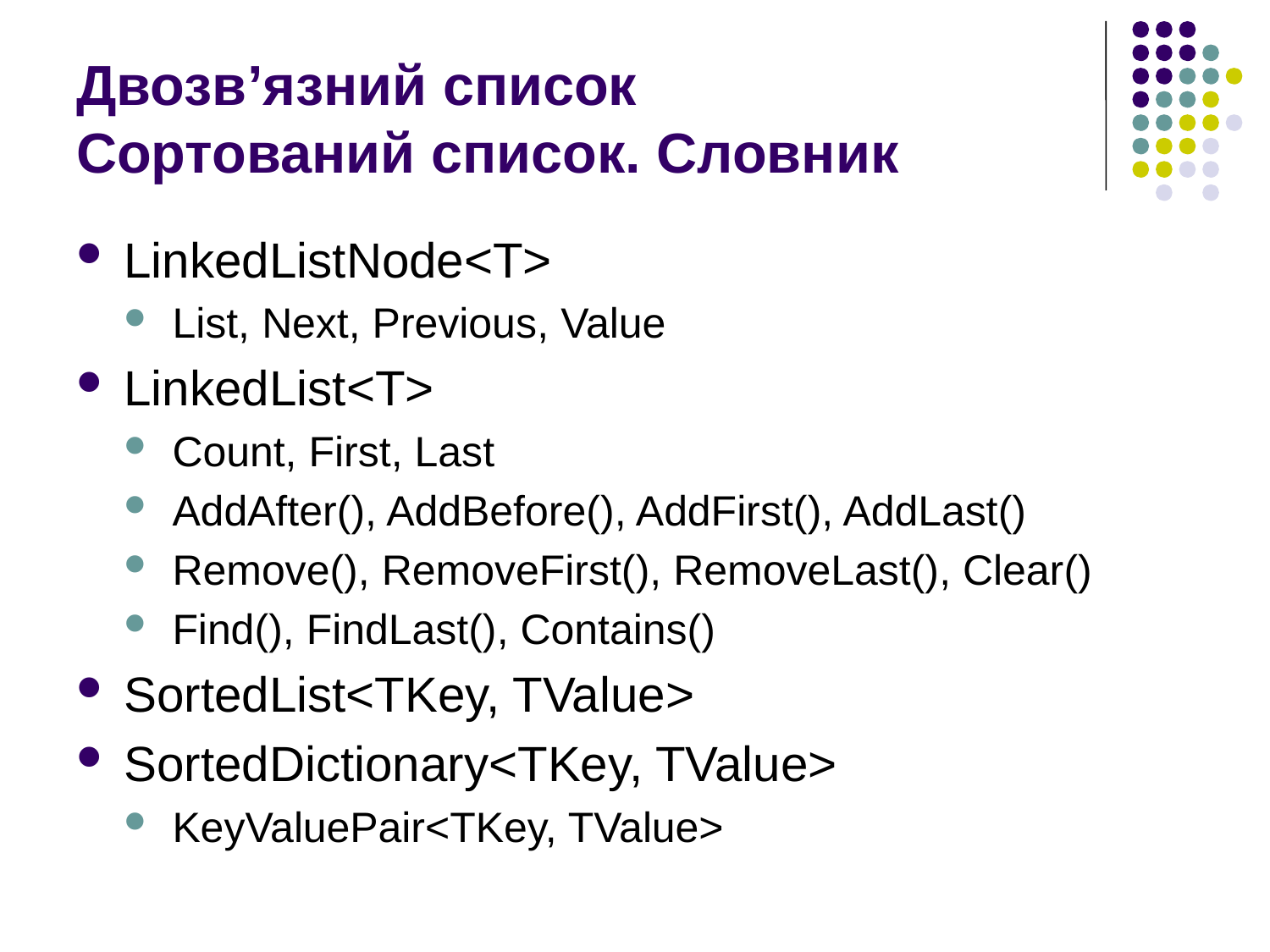

# Двозв’язний список Сортований список. Словник
LinkedListNode<T>
List, Next, Previous, Value
LinkedList<T>
Count, First, Last
AddAfter(), AddBefore(), AddFirst(), AddLast()
Remove(), RemoveFirst(), RemoveLast(), Clear()
Find(), FindLast(), Contains()
SortedList<TKey, TValue>
SortedDictionary<TKey, TValue>
KeyValuePair<TKey, TValue>